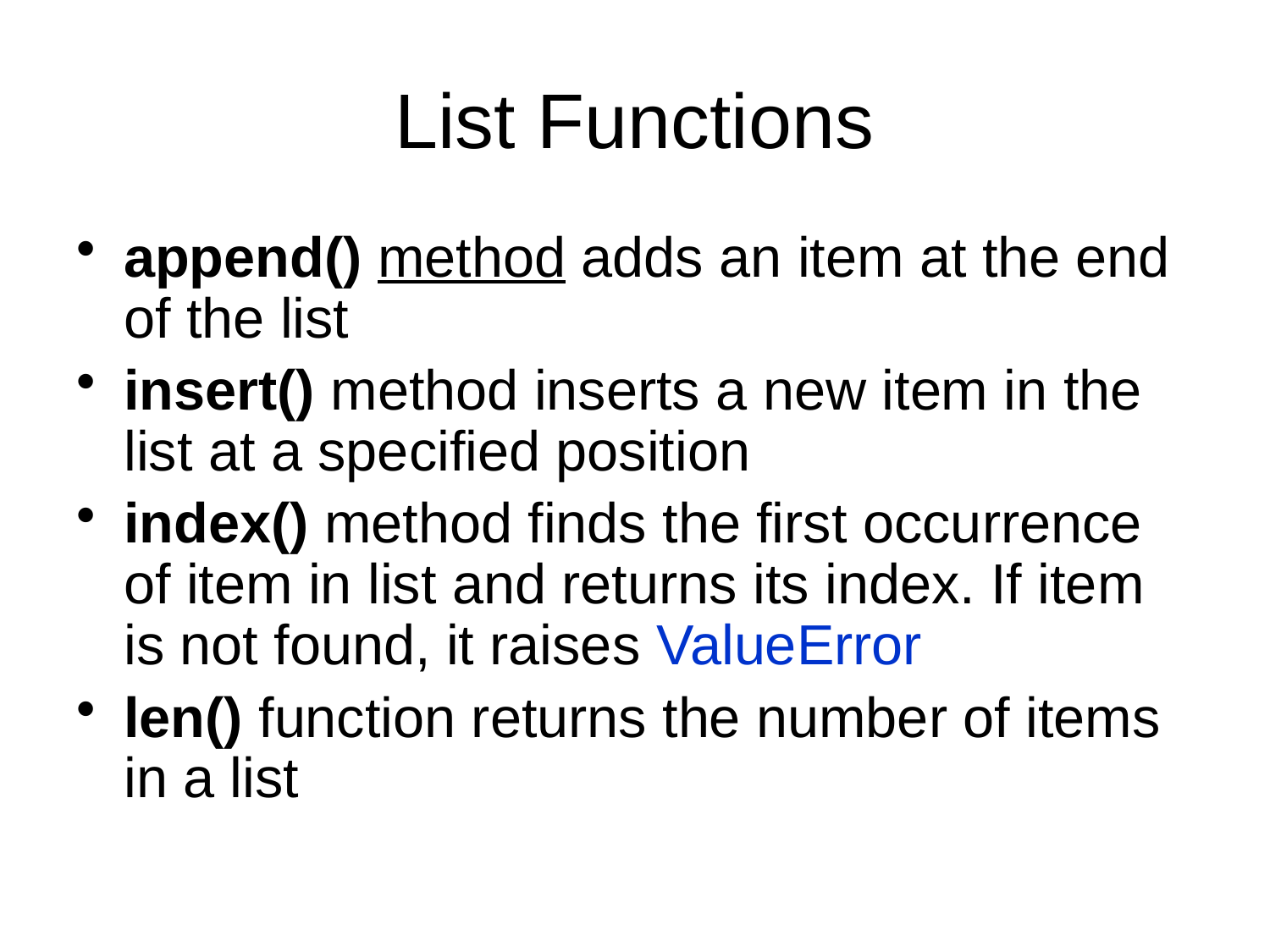

# List Functions
append() method adds an item at the end of the list
insert() method inserts a new item in the list at a specified position
index() method finds the first occurrence of item in list and returns its index. If item is not found, it raises ValueError
len() function returns the number of items in a list